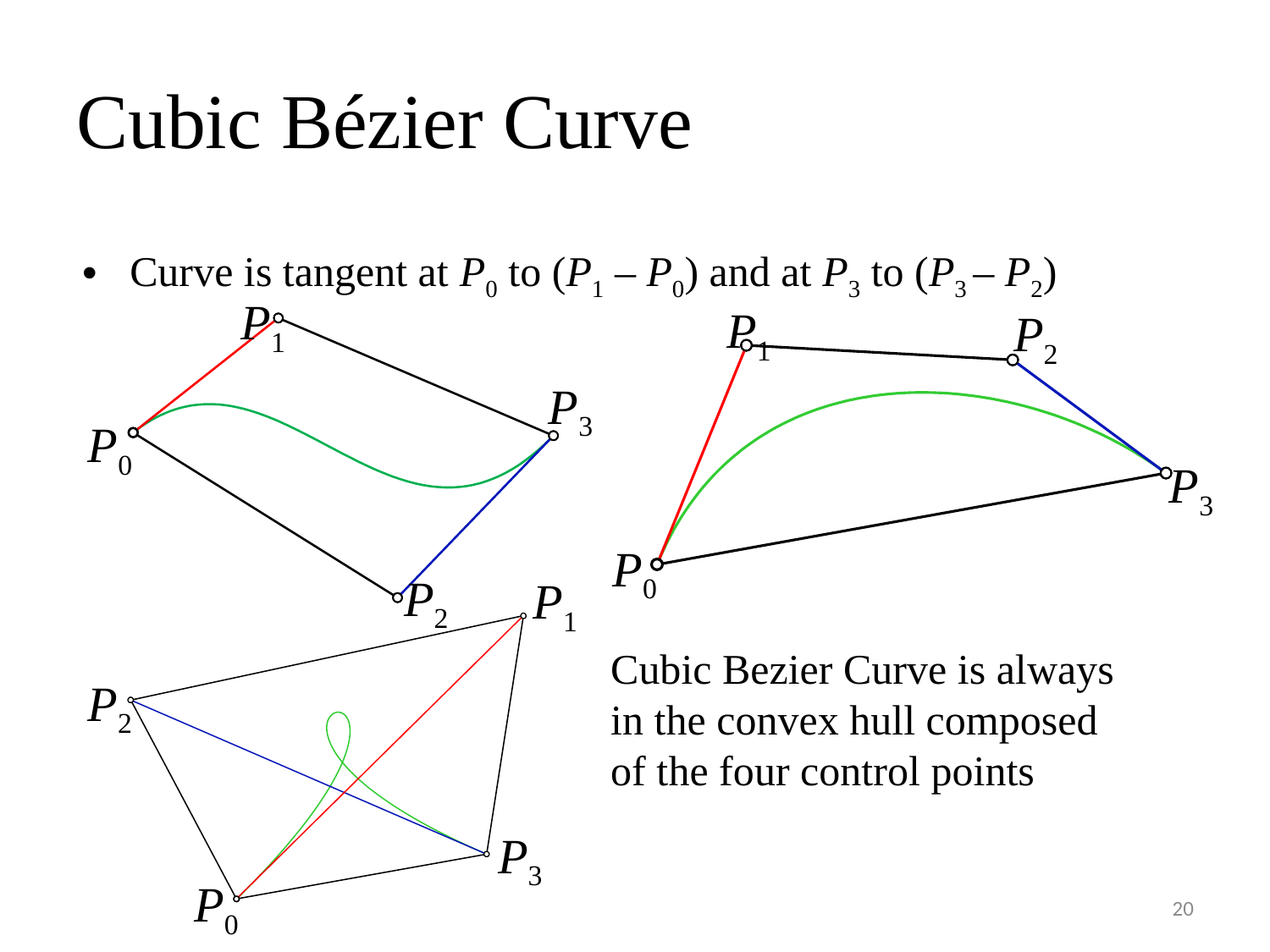

# Cubic Bézier Curve
Curve is tangent at P0 to (P1 – P0) and at P3 to (P3 – P2)
P1
P1
P2

P3
P0
P3
P0
P2
P1

Cubic Bezier Curve is always in the convex hull composed of the four control points
P2
P3
P0
20